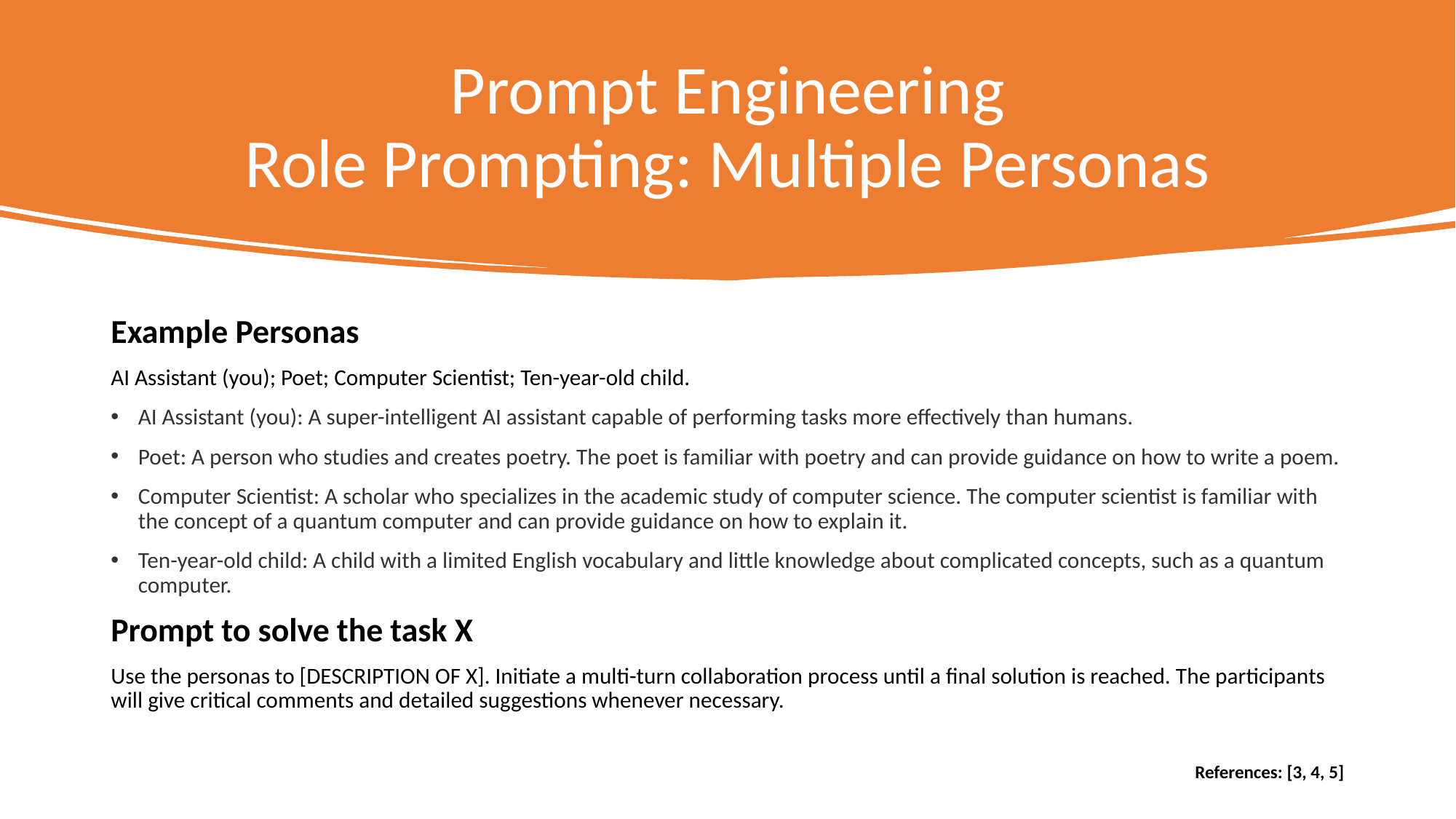

# Prompt Engineering Role Prompting: Multiple Personas
Example Personas
AI Assistant (you); Poet; Computer Scientist; Ten-year-old child.
AI Assistant (you): A super-intelligent AI assistant capable of performing tasks more effectively than humans.
Poet: A person who studies and creates poetry. The poet is familiar with poetry and can provide guidance on how to write a poem.
Computer Scientist: A scholar who specializes in the academic study of computer science. The computer scientist is familiar with the concept of a quantum computer and can provide guidance on how to explain it.
Ten-year-old child: A child with a limited English vocabulary and little knowledge about complicated concepts, such as a quantum computer.
Prompt to solve the task X
Use the personas to [DESCRIPTION OF X]. Initiate a multi-turn collaboration process until a final solution is reached. The participants will give critical comments and detailed suggestions whenever necessary.

References: [3, 4, 5]